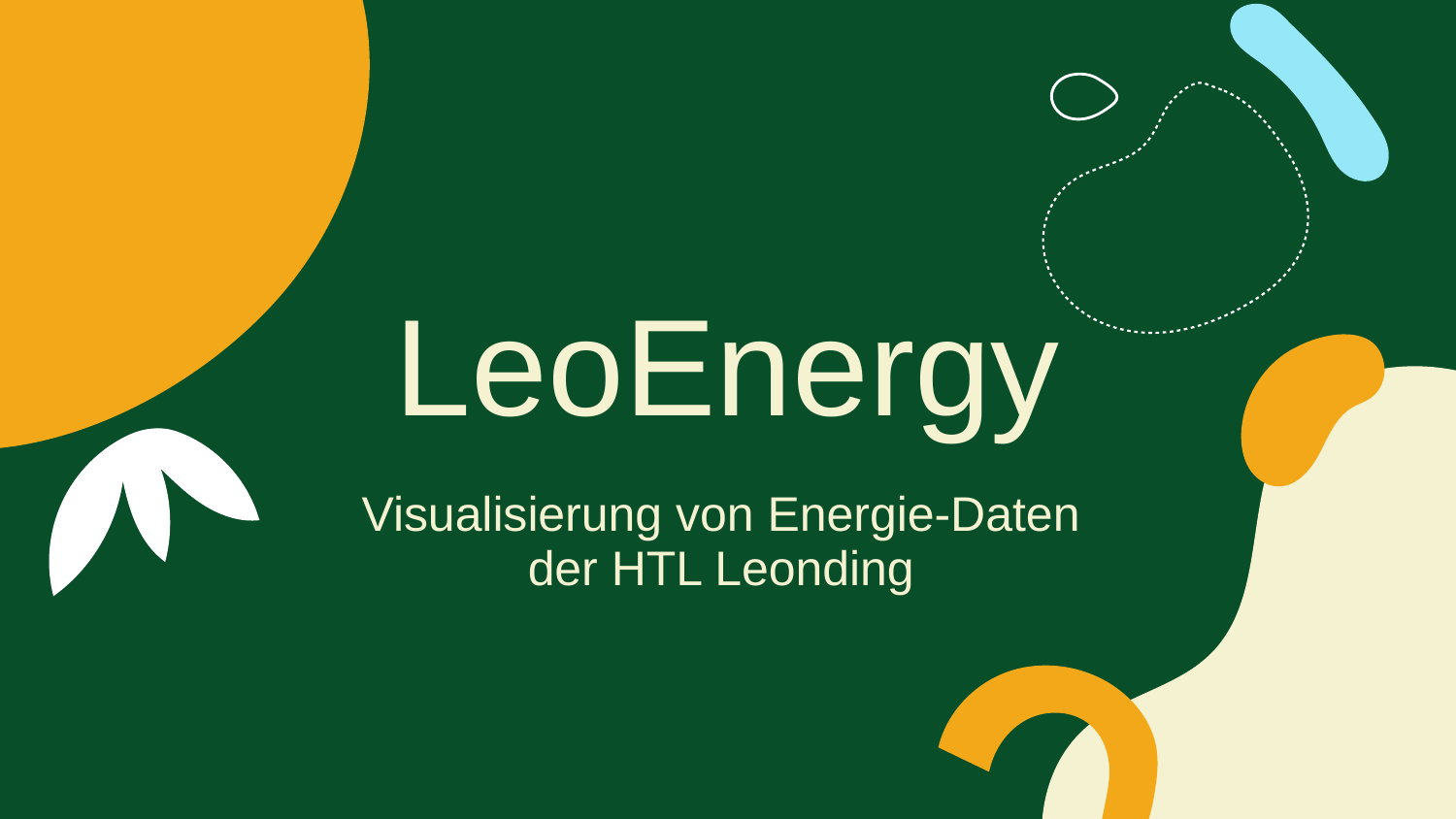

# LeoEnergy

Visualisierung von Energie-Daten
der HTL Leonding